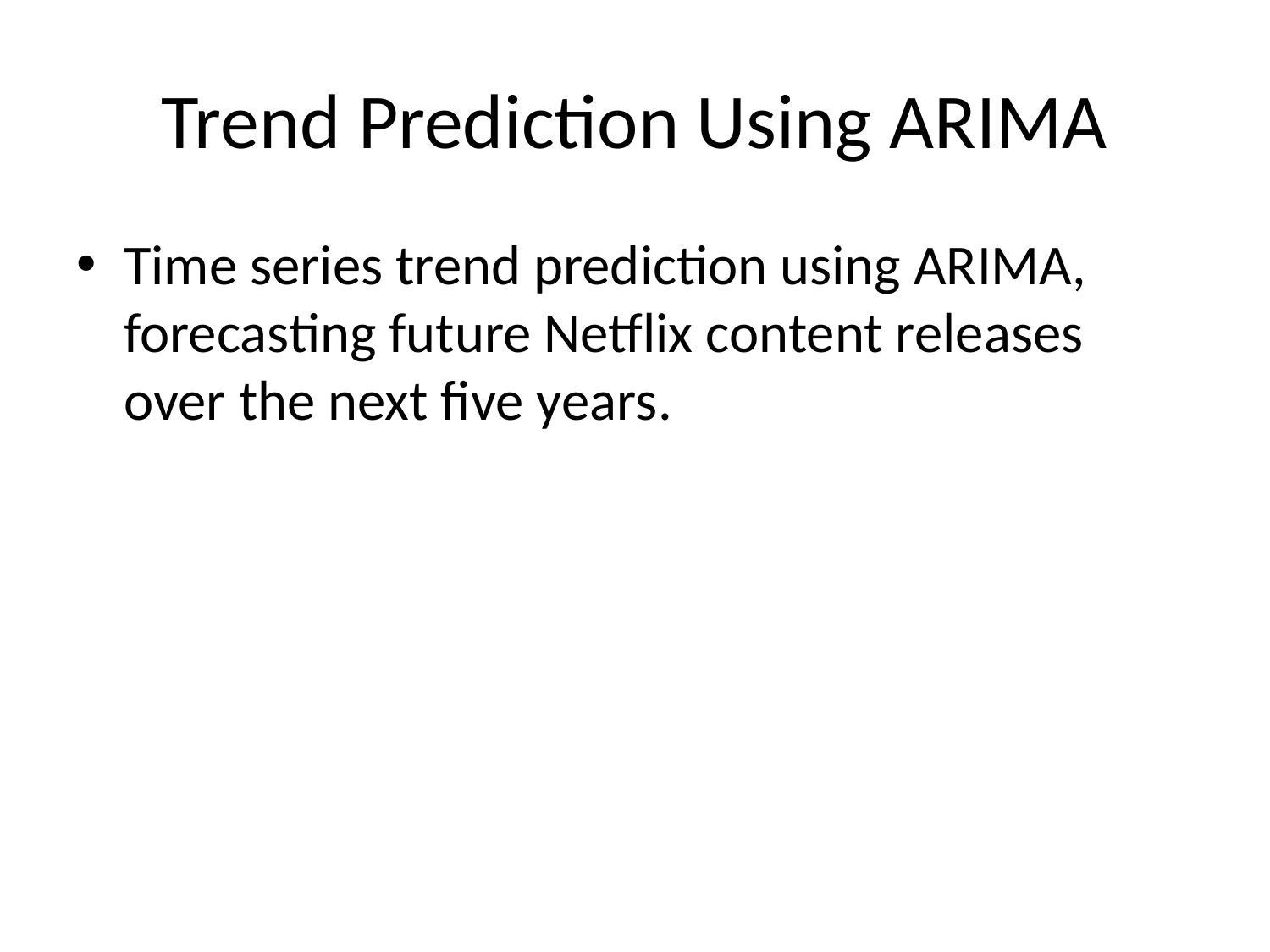

# Trend Prediction Using ARIMA
Time series trend prediction using ARIMA, forecasting future Netflix content releases over the next five years.